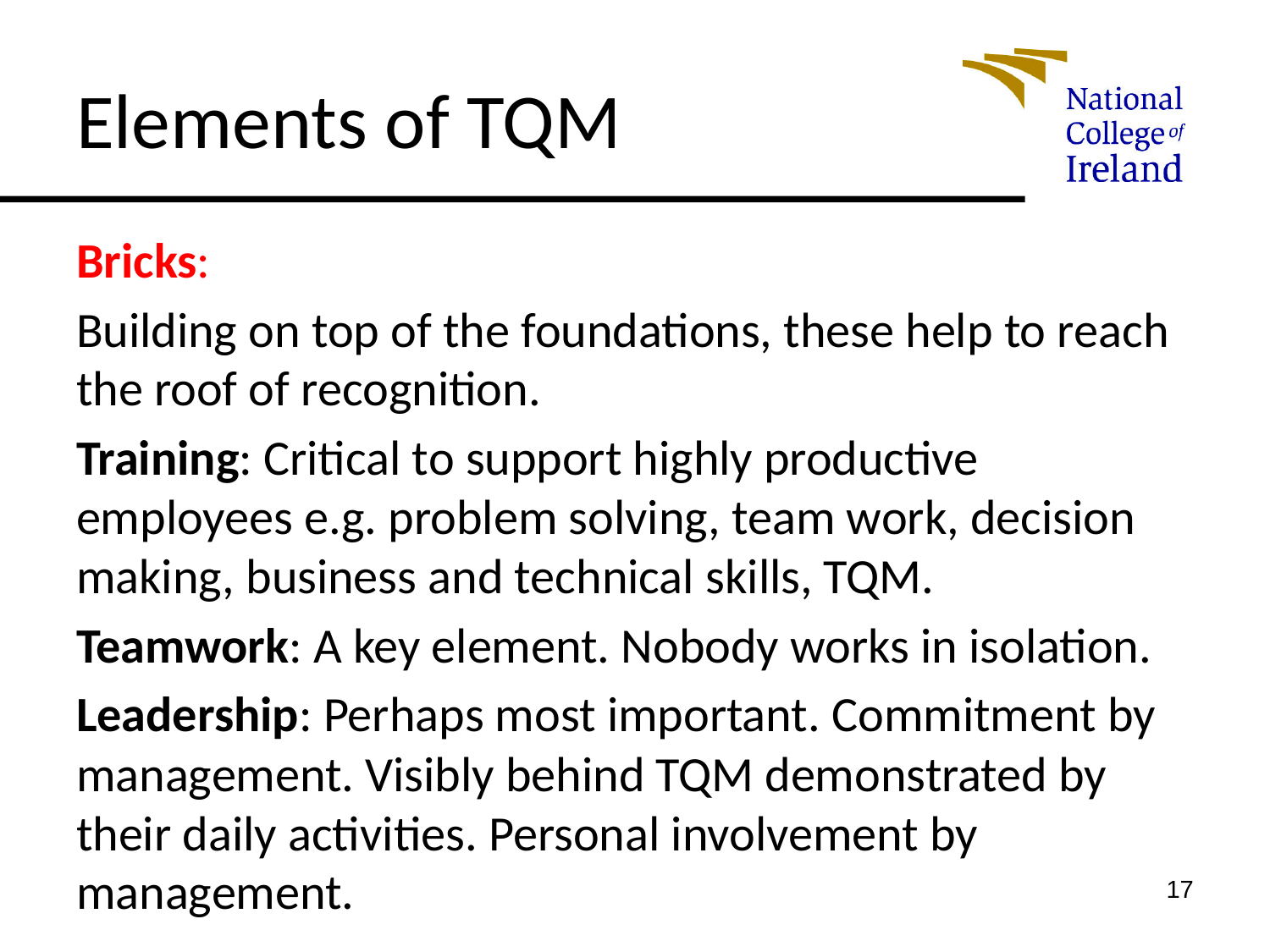

# Elements of TQM
Bricks:
Building on top of the foundations, these help to reach the roof of recognition.
Training: Critical to support highly productive employees e.g. problem solving, team work, decision making, business and technical skills, TQM.
Teamwork: A key element. Nobody works in isolation.
Leadership: Perhaps most important. Commitment by management. Visibly behind TQM demonstrated by their daily activities. Personal involvement by management.
17